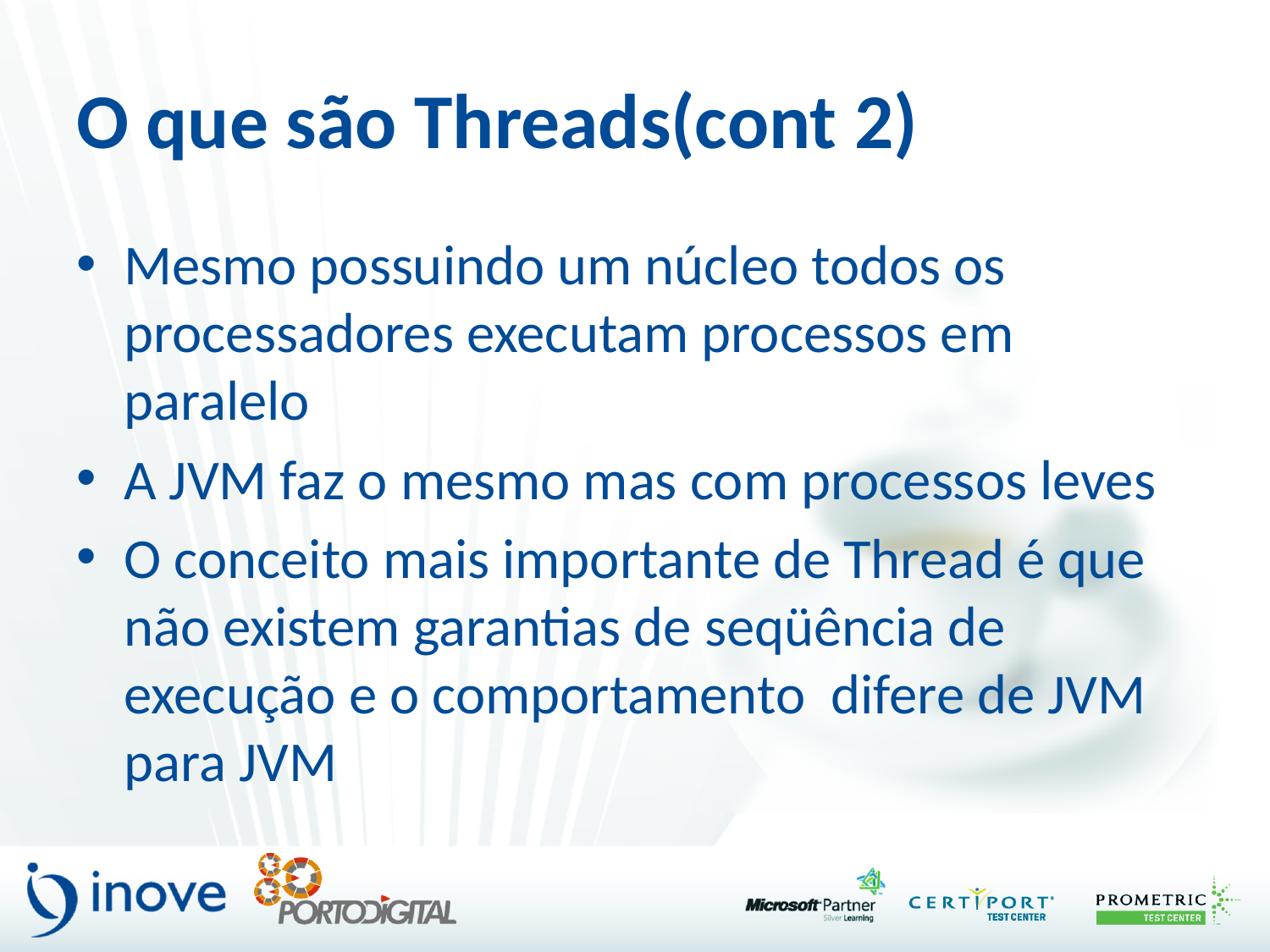

# O que são Threads(cont 2)
Mesmo possuindo um núcleo todos os processadores executam processos em paralelo
A JVM faz o mesmo mas com processos leves
O conceito mais importante de Thread é que não existem garantias de seqüência de execução e o comportamento  difere de JVM para JVM